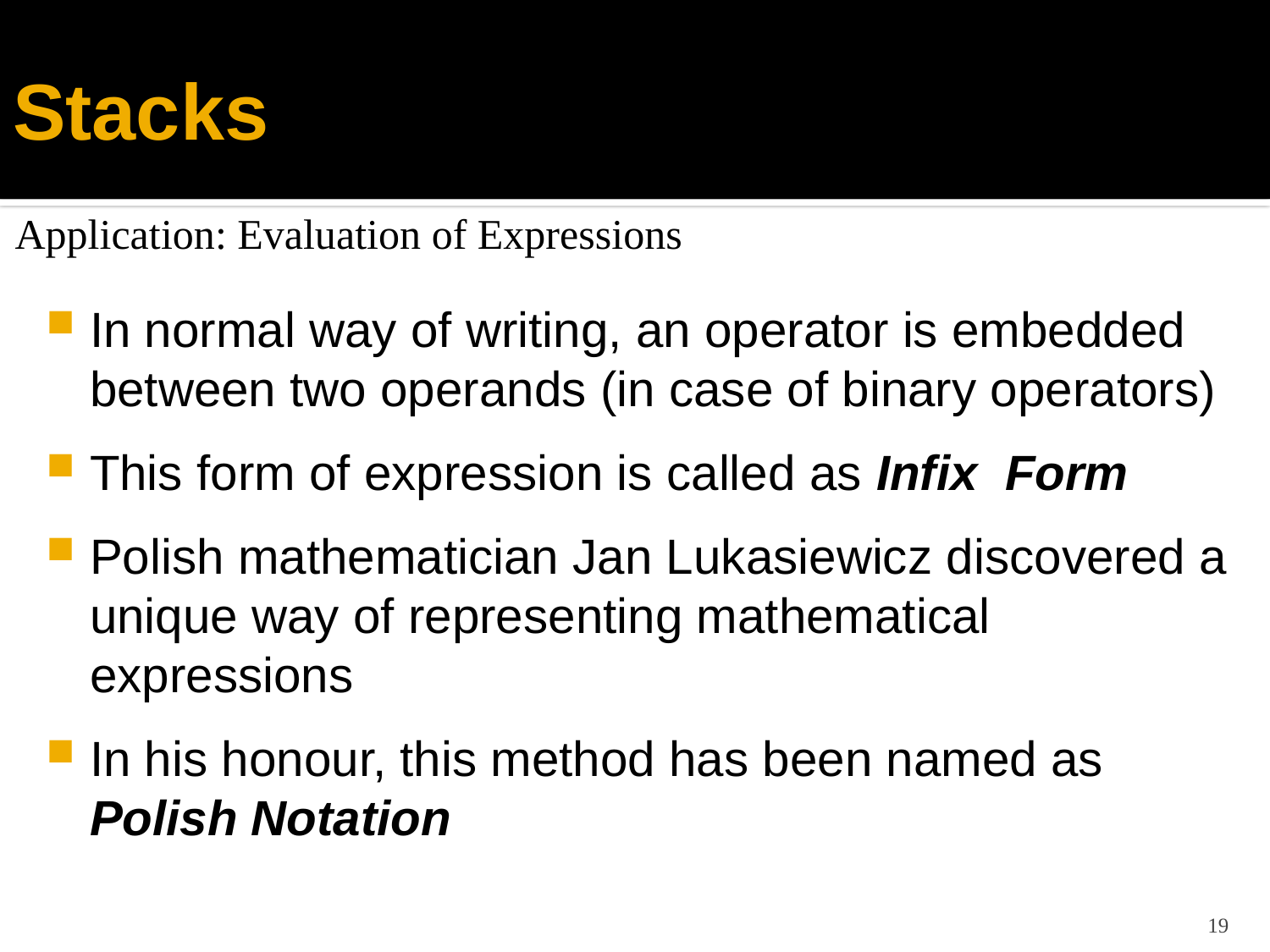

# Stacks
Application: Evaluation of Expressions
In normal way of writing, an operator is embedded between two operands (in case of binary operators)
This form of expression is called as Infix  Form
Polish mathematician Jan Lukasiewicz discovered a unique way of representing mathematical expressions
In his honour, this method has been named as Polish Notation
19